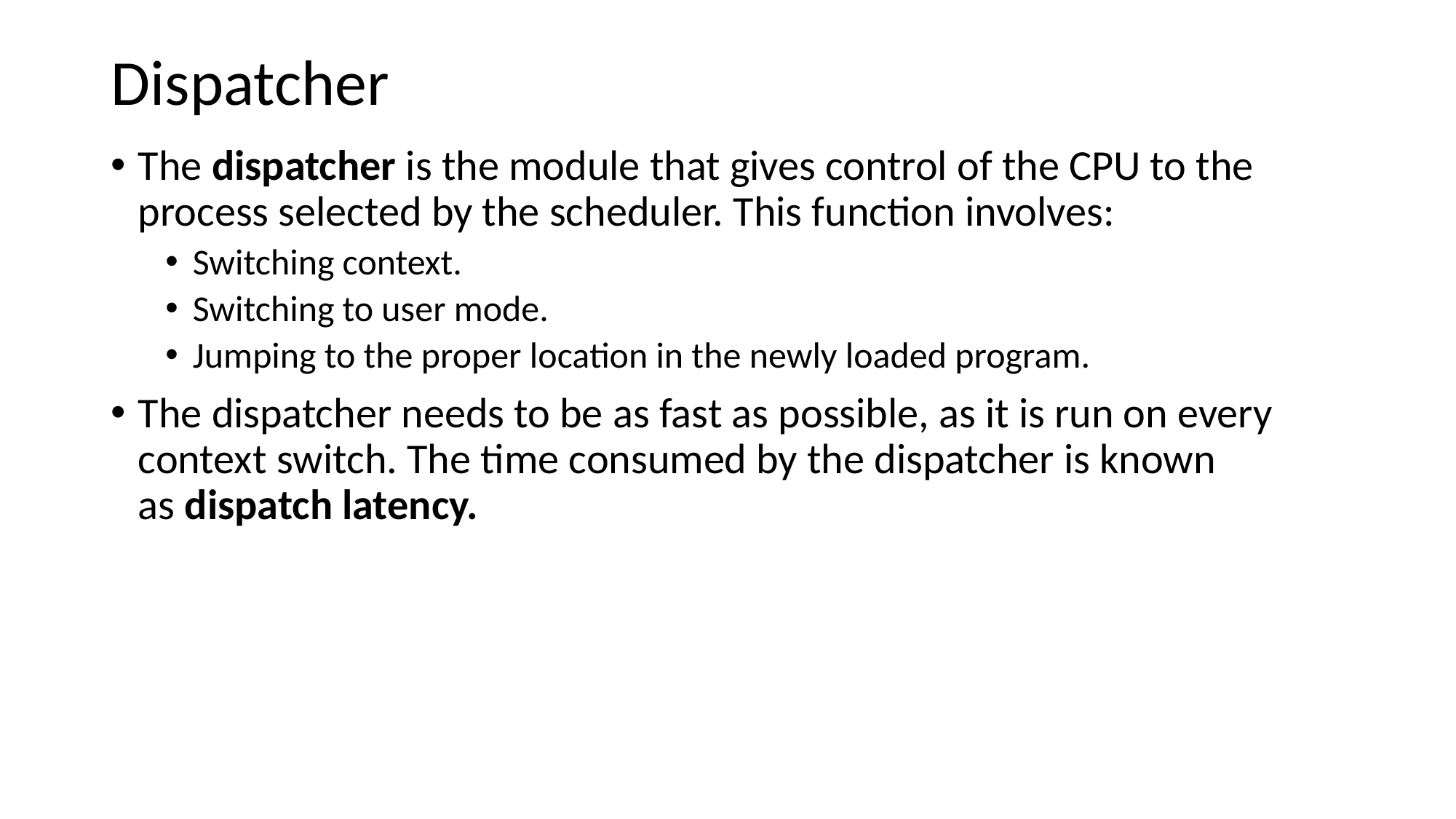

# Dispatcher
The dispatcher is the module that gives control of the CPU to the process selected by the scheduler. This function involves:
Switching context.
Switching to user mode.
Jumping to the proper location in the newly loaded program.
The dispatcher needs to be as fast as possible, as it is run on every context switch. The time consumed by the dispatcher is known as dispatch latency.